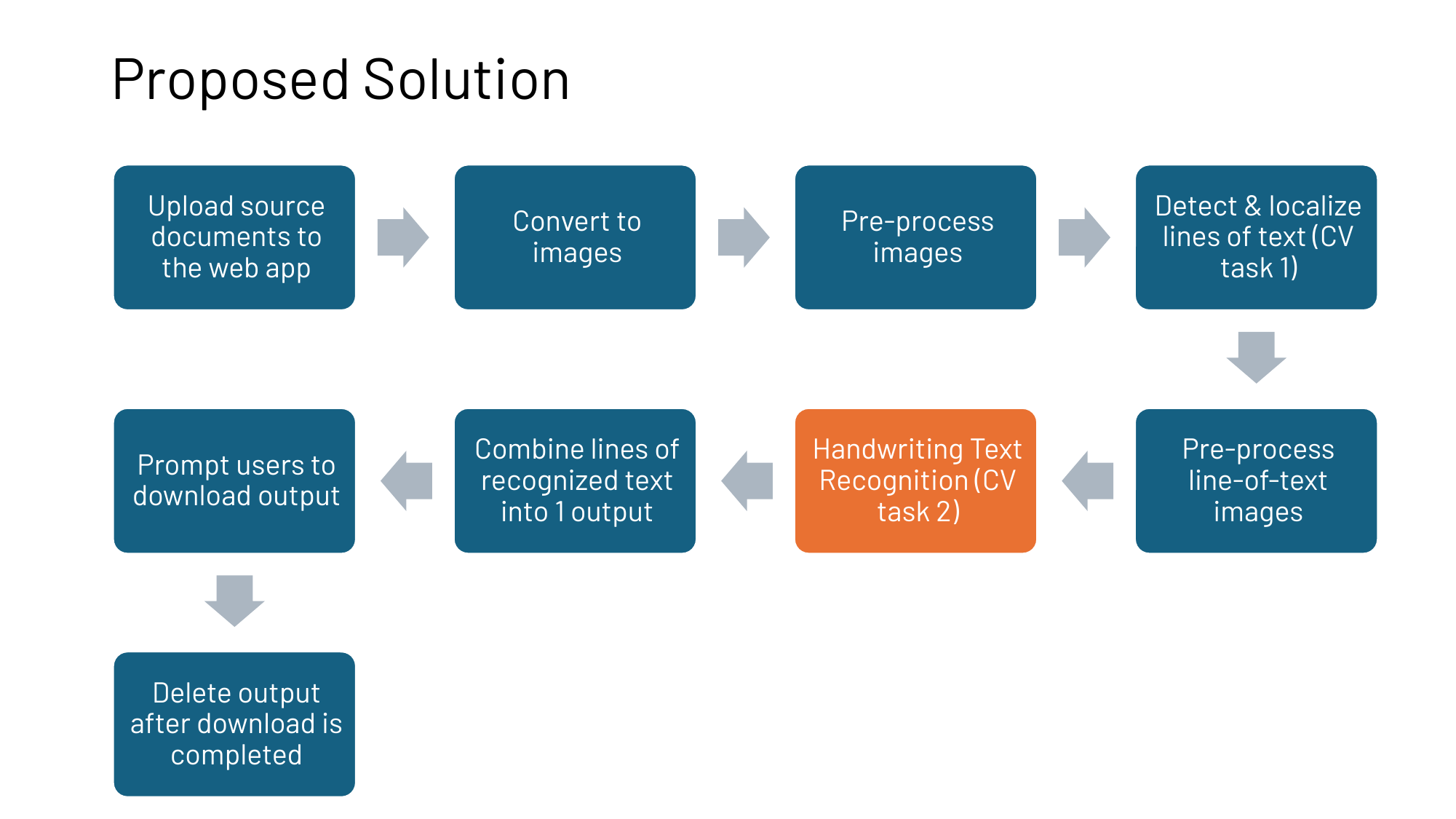

# Proposed Solution
Upload source documents to the web app

Convert to images

Pre-process images

Detect & localize lines of text (CV task 1)

Pre-process line-of-text images

Handwriting Text Recognition (CV task 2)

Combine lines of recognized text into 1 output

Prompt users to download output

Delete output after download is completed